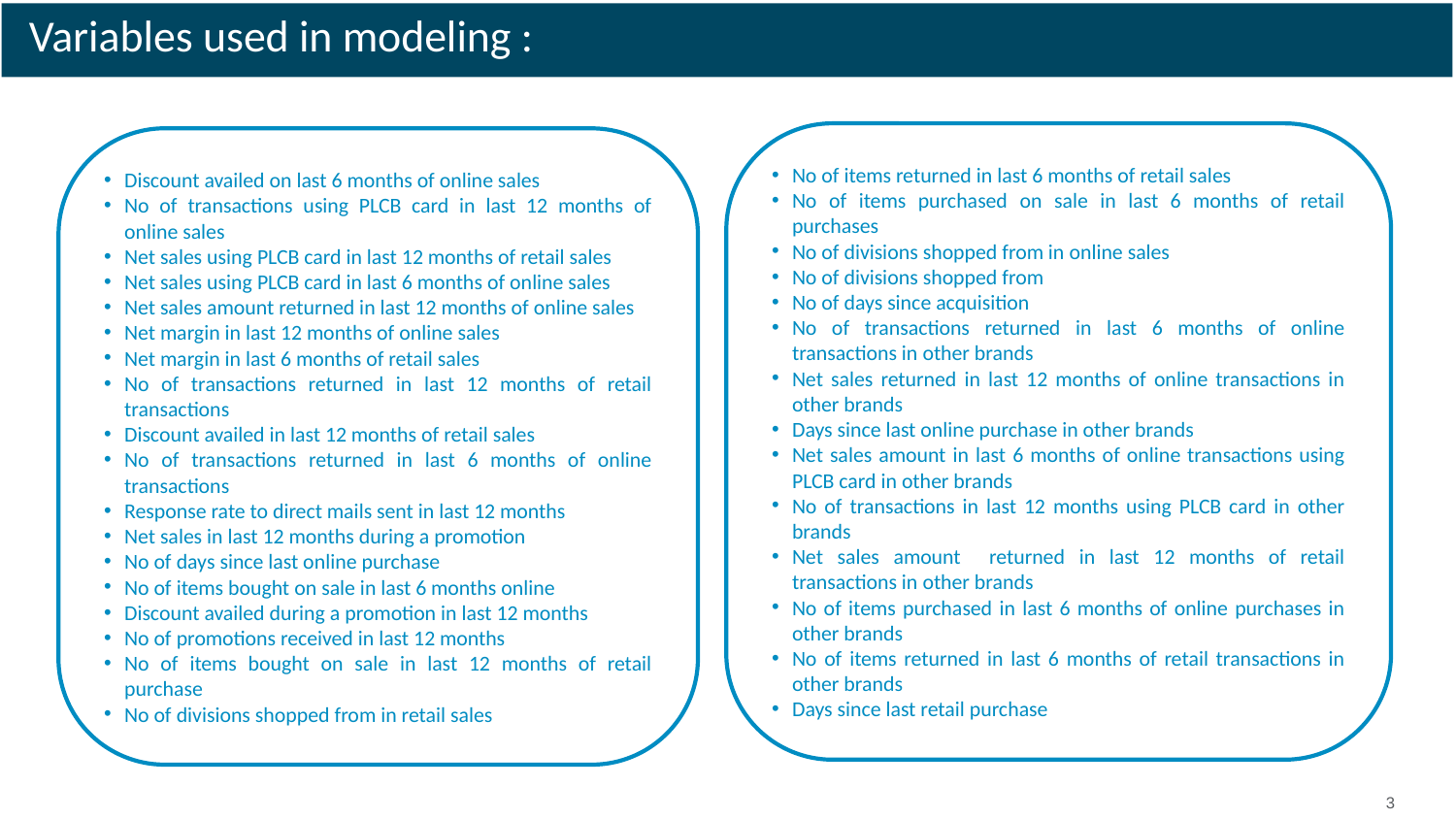

# Variables used in modeling :
No of items returned in last 6 months of retail sales
No of items purchased on sale in last 6 months of retail purchases
No of divisions shopped from in online sales
No of divisions shopped from
No of days since acquisition
No of transactions returned in last 6 months of online transactions in other brands
Net sales returned in last 12 months of online transactions in other brands
Days since last online purchase in other brands
Net sales amount in last 6 months of online transactions using PLCB card in other brands
No of transactions in last 12 months using PLCB card in other brands
Net sales amount  returned in last 12 months of retail transactions in other brands
No of items purchased in last 6 months of online purchases in other brands
No of items returned in last 6 months of retail transactions in other brands
Days since last retail purchase
Discount availed on last 6 months of online sales
No of transactions using PLCB card in last 12 months of online sales
Net sales using PLCB card in last 12 months of retail sales
Net sales using PLCB card in last 6 months of online sales
Net sales amount returned in last 12 months of online sales
Net margin in last 12 months of online sales
Net margin in last 6 months of retail sales
No of transactions returned in last 12 months of retail transactions
Discount availed in last 12 months of retail sales
No of transactions returned in last 6 months of online transactions
Response rate to direct mails sent in last 12 months
Net sales in last 12 months during a promotion
No of days since last online purchase
No of items bought on sale in last 6 months online
Discount availed during a promotion in last 12 months
No of promotions received in last 12 months
No of items bought on sale in last 12 months of retail purchase
No of divisions shopped from in retail sales